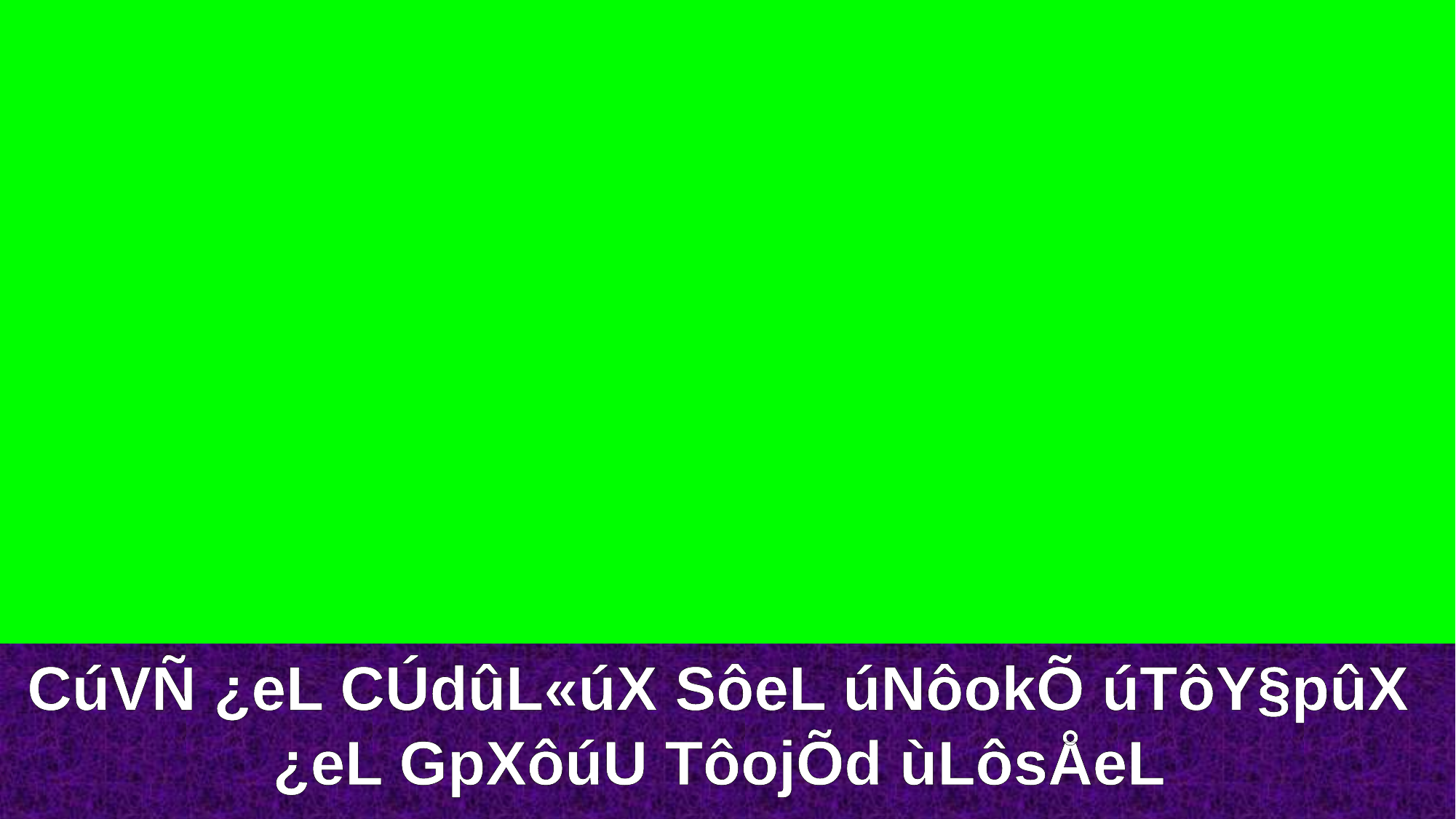

CúVÑ ¿eL CÚdûL«úX SôeL úNôokÕ úTôY§pûX
¿eL GpXôúU TôojÕd ùLôsÅeL